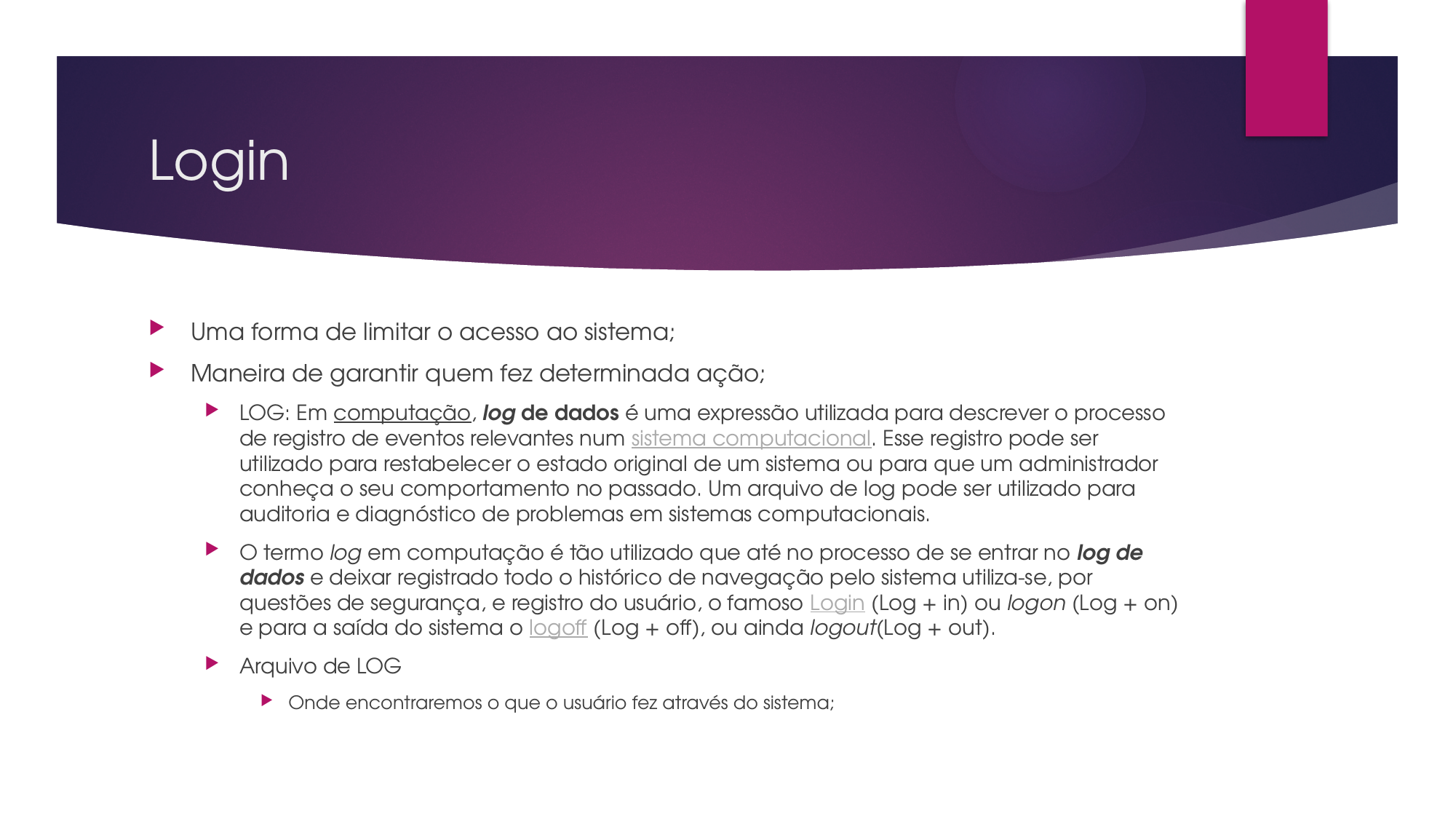

# Login
Uma forma de limitar o acesso ao sistema;
Maneira de garantir quem fez determinada ação;
LOG: Em computação, log de dados é uma expressão utilizada para descrever o processo de registro de eventos relevantes num sistema computacional. Esse registro pode ser utilizado para restabelecer o estado original de um sistema ou para que um administrador conheça o seu comportamento no passado. Um arquivo de log pode ser utilizado para auditoria e diagnóstico de problemas em sistemas computacionais.
O termo log em computação é tão utilizado que até no processo de se entrar no log de dados e deixar registrado todo o histórico de navegação pelo sistema utiliza-se, por questões de segurança, e registro do usuário, o famoso Login (Log + in) ou logon (Log + on) e para a saída do sistema o logoff (Log + off), ou ainda logout(Log + out).
Arquivo de LOG
Onde encontraremos o que o usuário fez através do sistema;